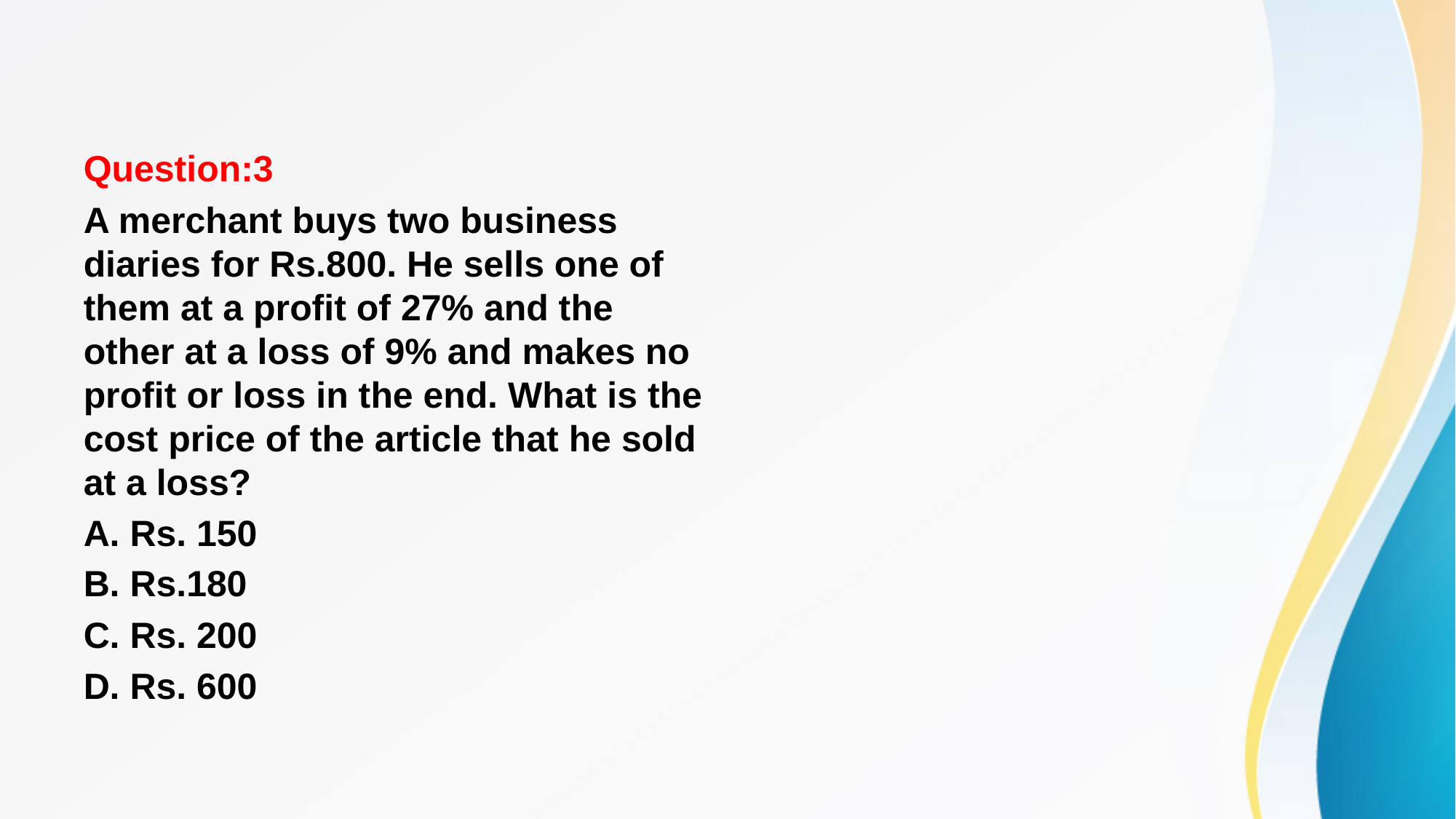

#
Question:3
A merchant buys two business diaries for Rs.800. He sells one of them at a profit of 27% and the other at a loss of 9% and makes no profit or loss in the end. What is the cost price of the article that he sold at a loss?
A. Rs. 150
B. Rs.180
C. Rs. 200
D. Rs. 600